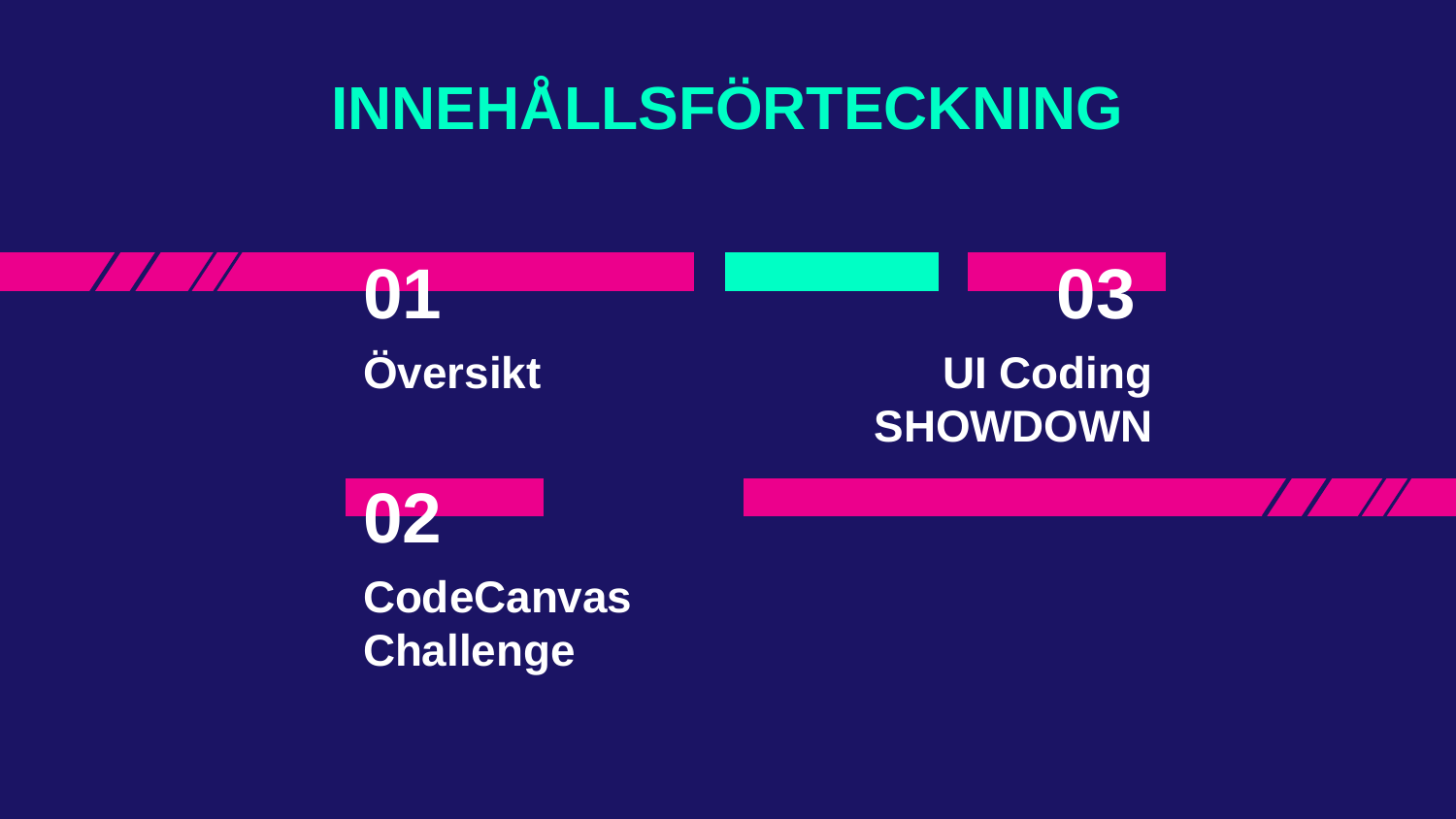

INNEHÅLLSFÖRTECKNING
03
# 01
Översikt
UI Coding SHOWDOWN
02
CodeCanvas Challenge